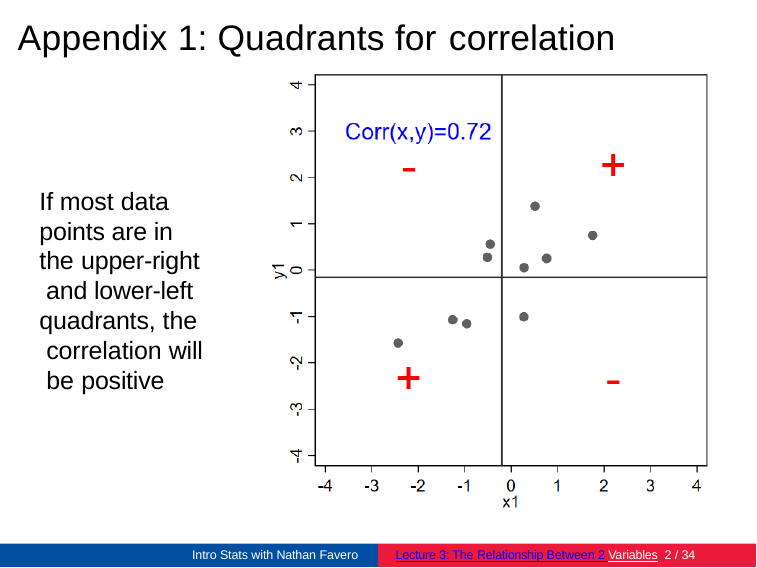

# Appendix 1: Quadrants for correlation

If most data  points are in  the upper-right  and lower-left  quadrants, the  correlation will  be positive

Intro Stats with Nathan Favero
Lecture 3: The Relationship Between 2 Variables 2 / 34